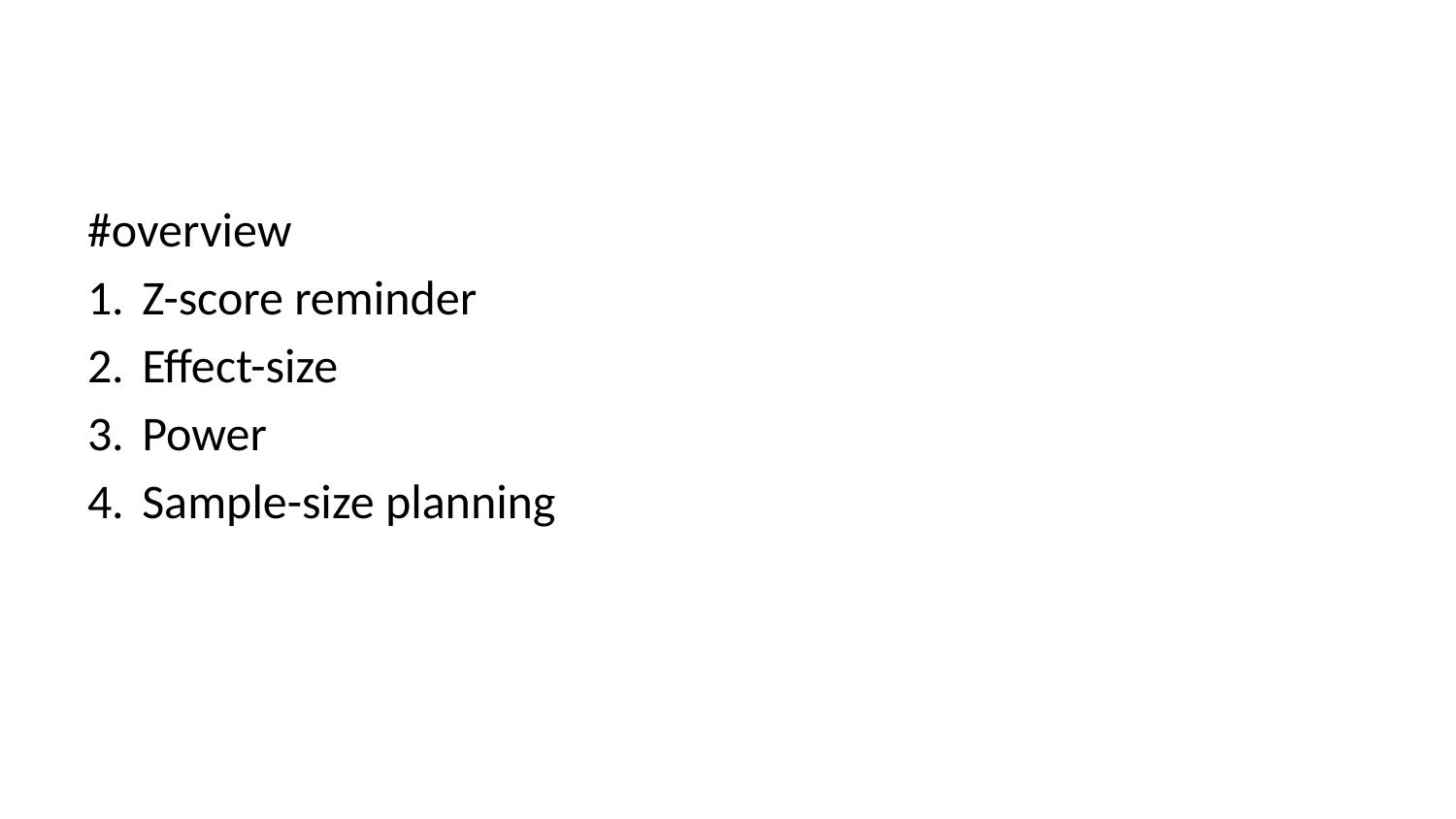

#overview
Z-score reminder
Effect-size
Power
Sample-size planning